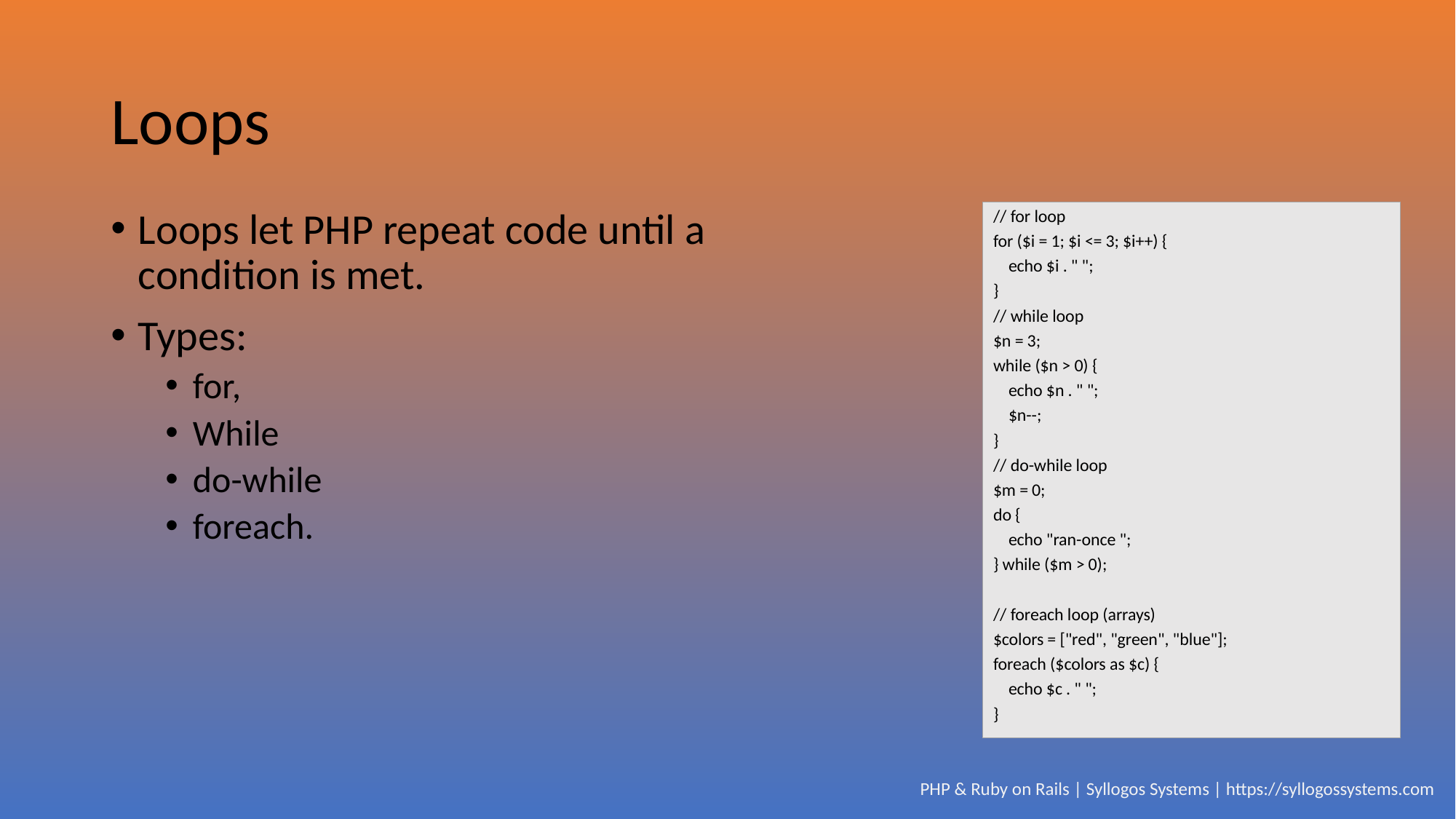

# Loops
Loops let PHP repeat code until a condition is met.
Types:
for,
While
do-while
foreach.
// for loop
for ($i = 1; $i <= 3; $i++) {
    echo $i . " ";
}
// while loop
$n = 3;
while ($n > 0) {
    echo $n . " ";
    $n--;
}
// do-while loop
$m = 0;
do {
    echo "ran-once ";
} while ($m > 0);

// foreach loop (arrays)
$colors = ["red", "green", "blue"];
foreach ($colors as $c) {
    echo $c . " ";
}
PHP & Ruby on Rails | Syllogos Systems | https://syllogossystems.com